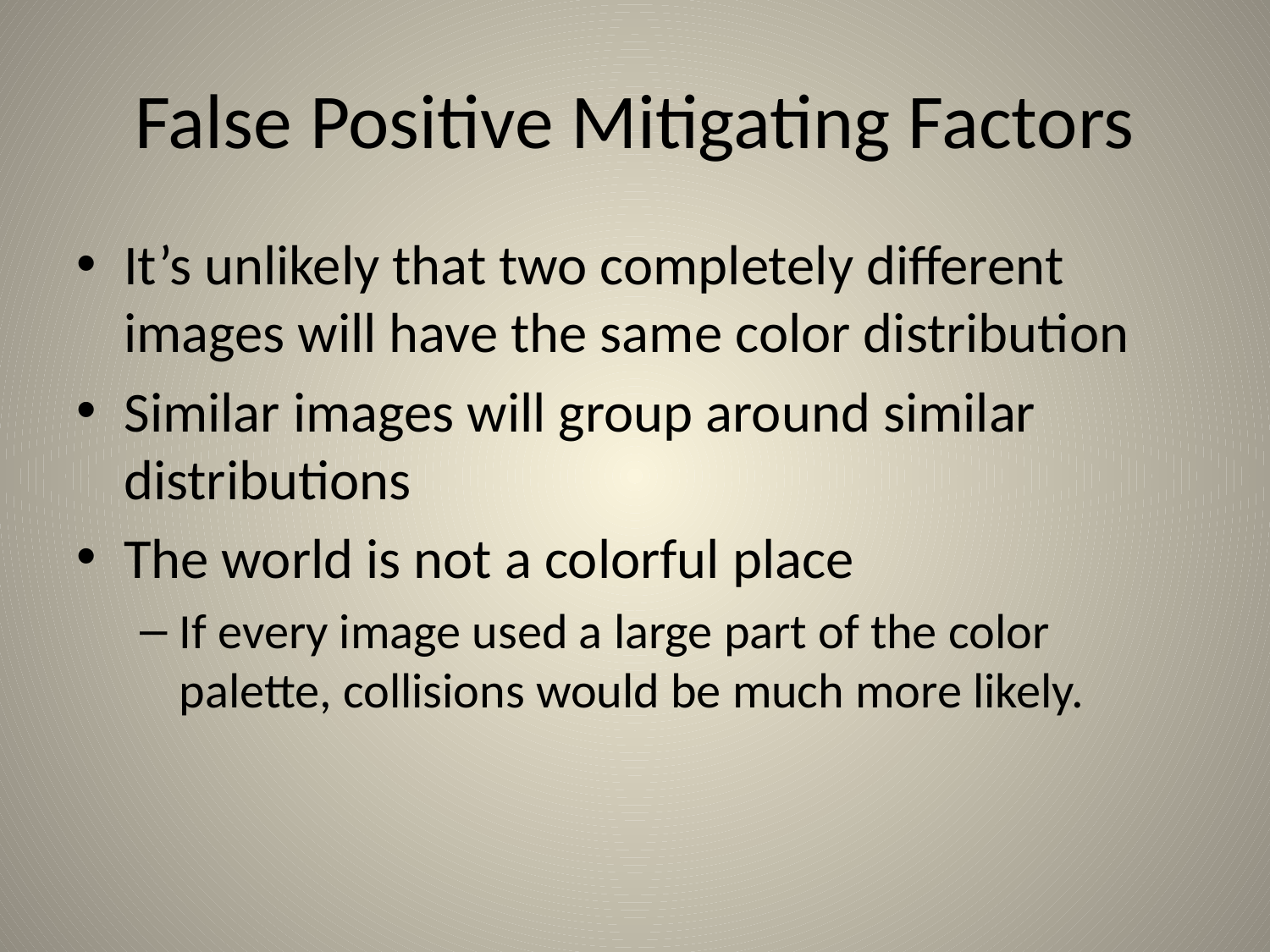

# False Positive Mitigating Factors
It’s unlikely that two completely different images will have the same color distribution
Similar images will group around similar distributions
The world is not a colorful place
If every image used a large part of the color palette, collisions would be much more likely.